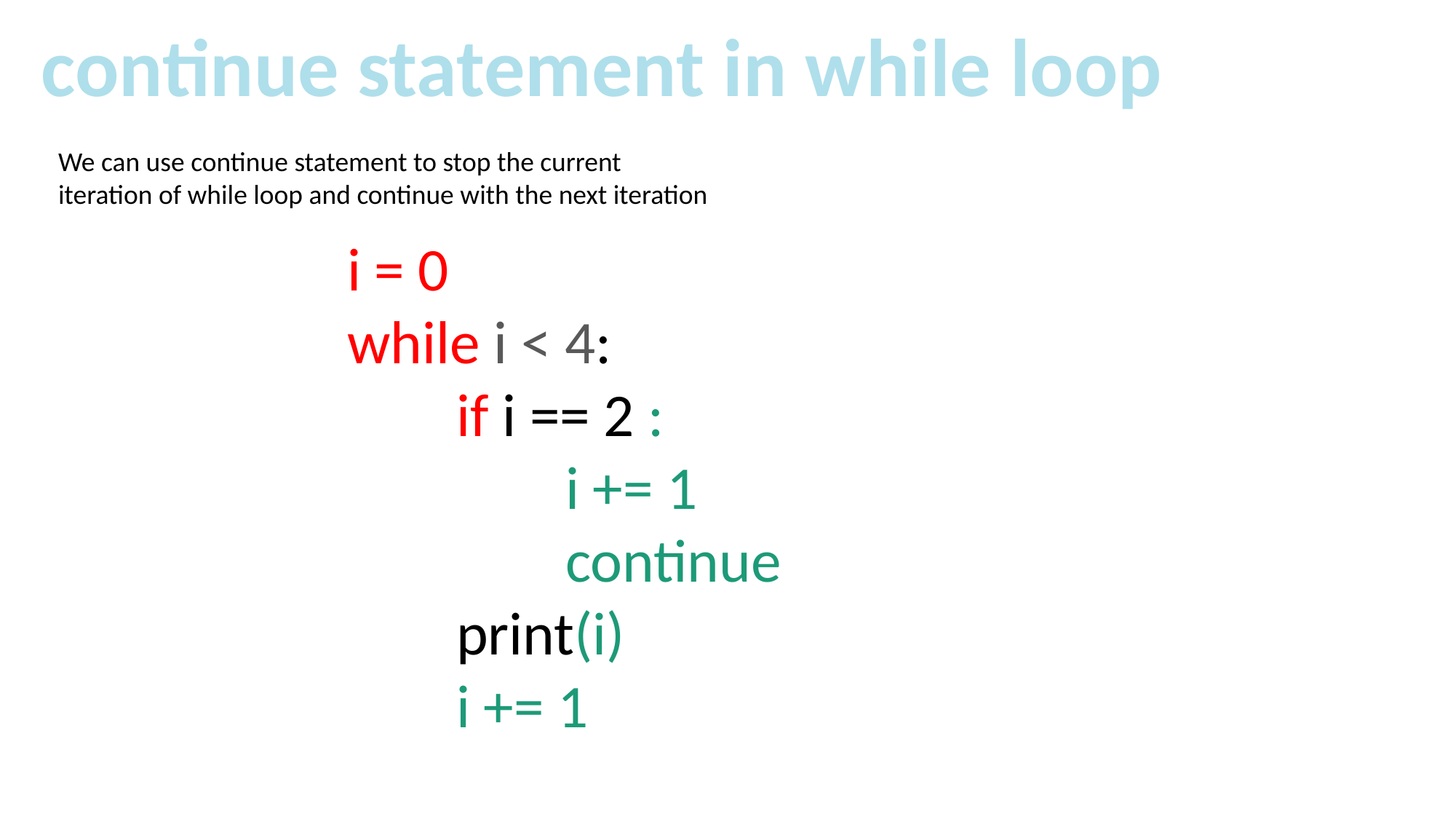

continue statement in while loop
We can use continue statement to stop the current iteration of while loop and continue with the next iteration
i = 0
while i < 4:
	if i == 2 :
		i += 1
		continue
	print(i)
	i += 1